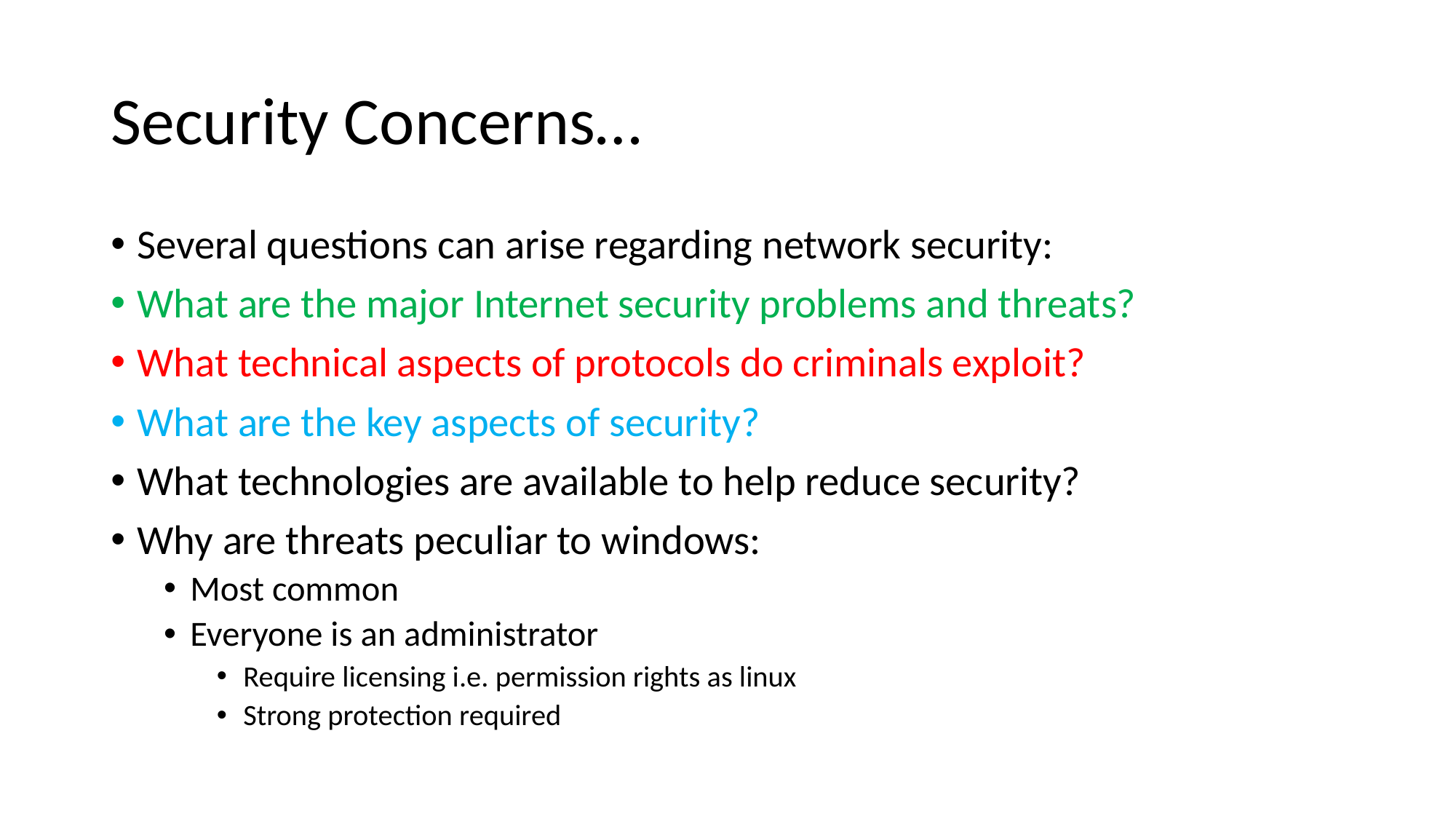

# Security Concerns…
Several questions can arise regarding network security:
What are the major Internet security problems and threats?
What technical aspects of protocols do criminals exploit?
What are the key aspects of security?
What technologies are available to help reduce security?
Why are threats peculiar to windows:
Most common
Everyone is an administrator
Require licensing i.e. permission rights as linux
Strong protection required